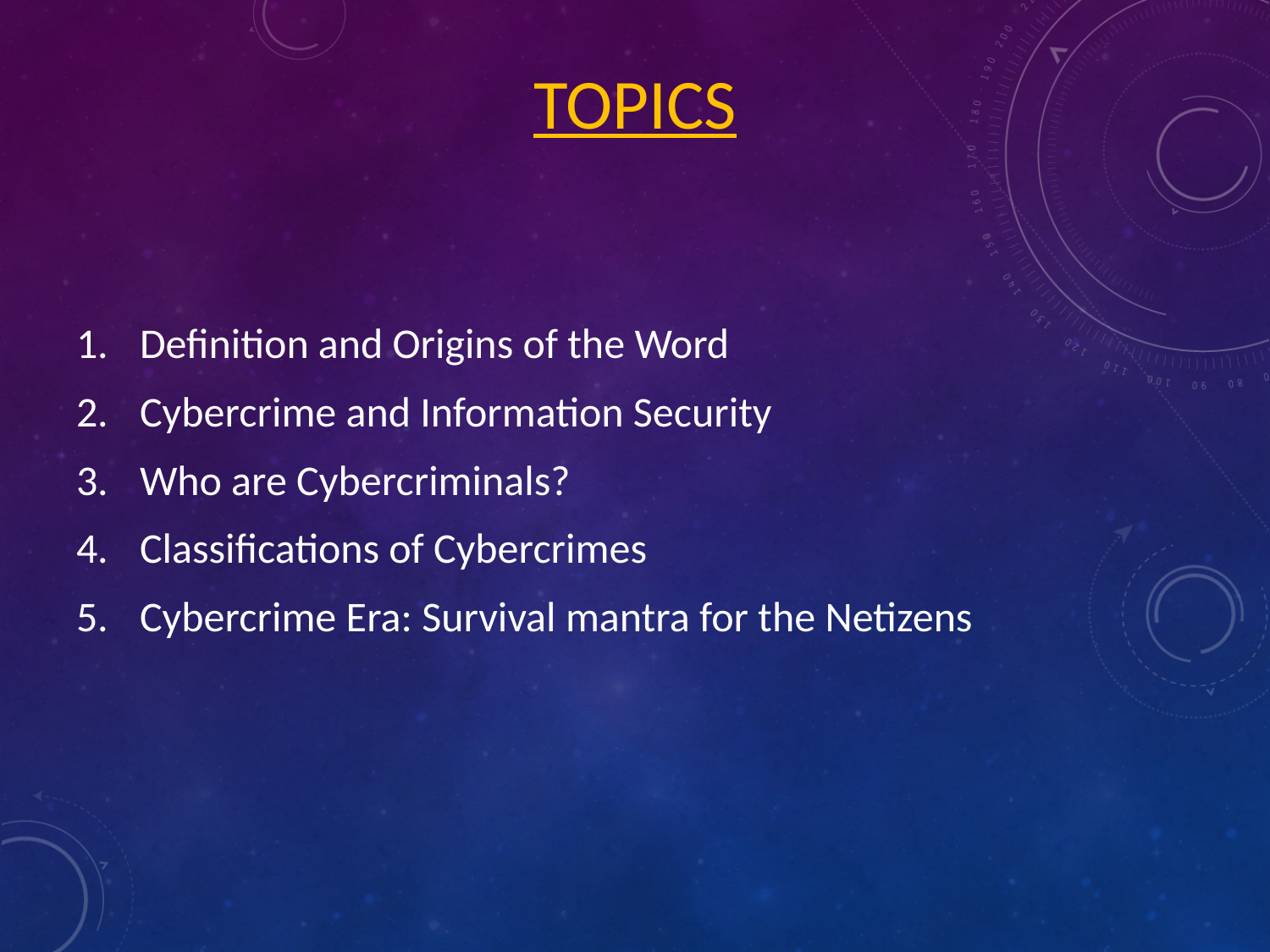

# TOPICS
Definition and Origins of the Word
Cybercrime and Information Security
Who are Cybercriminals?
Classifications of Cybercrimes
Cybercrime Era: Survival mantra for the Netizens